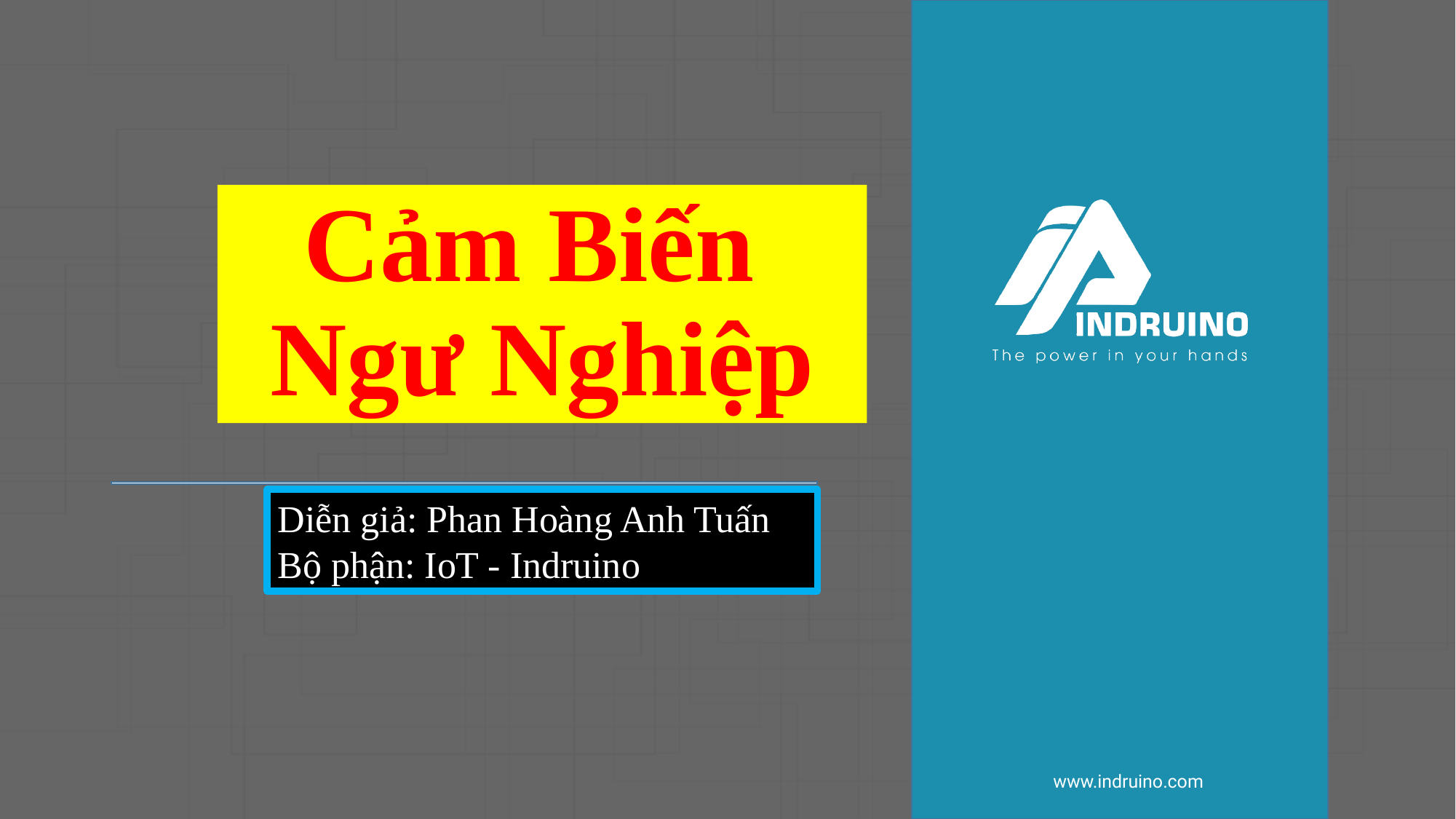

# Cảm Biến Ngư Nghiệp
Diễn giả: Phan Hoàng Anh Tuấn
Bộ phận: IoT - Indruino
www.indruino.com